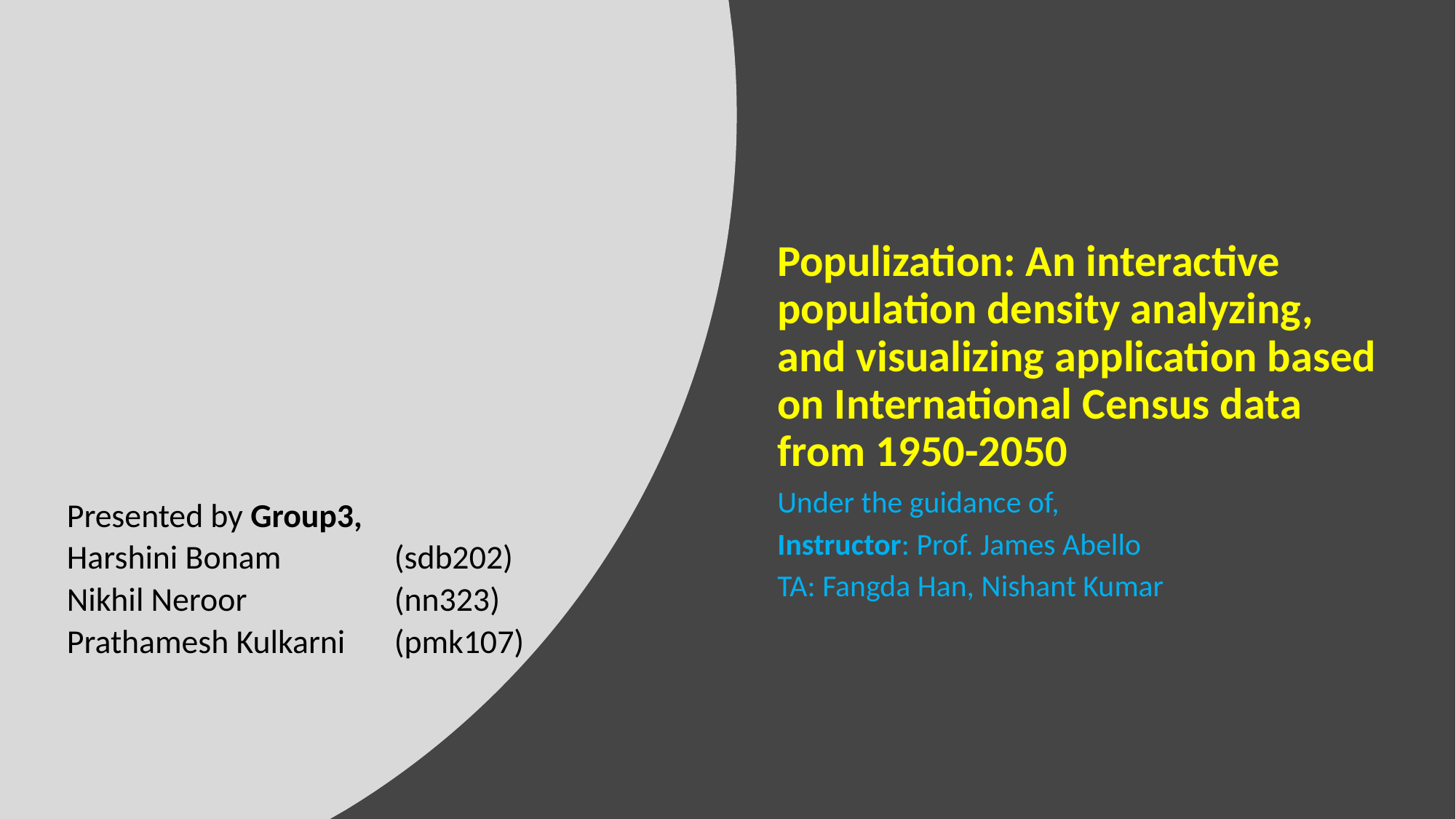

# Populization: An interactive population density analyzing, and visualizing application based on International Census data from 1950-2050
Under the guidance of,
Instructor: Prof. James Abello
TA: Fangda Han, Nishant Kumar
Presented by Group3,
Harshini Bonam		(sdb202)
Nikhil Neroor	 	(nn323)
Prathamesh Kulkarni 	(pmk107)